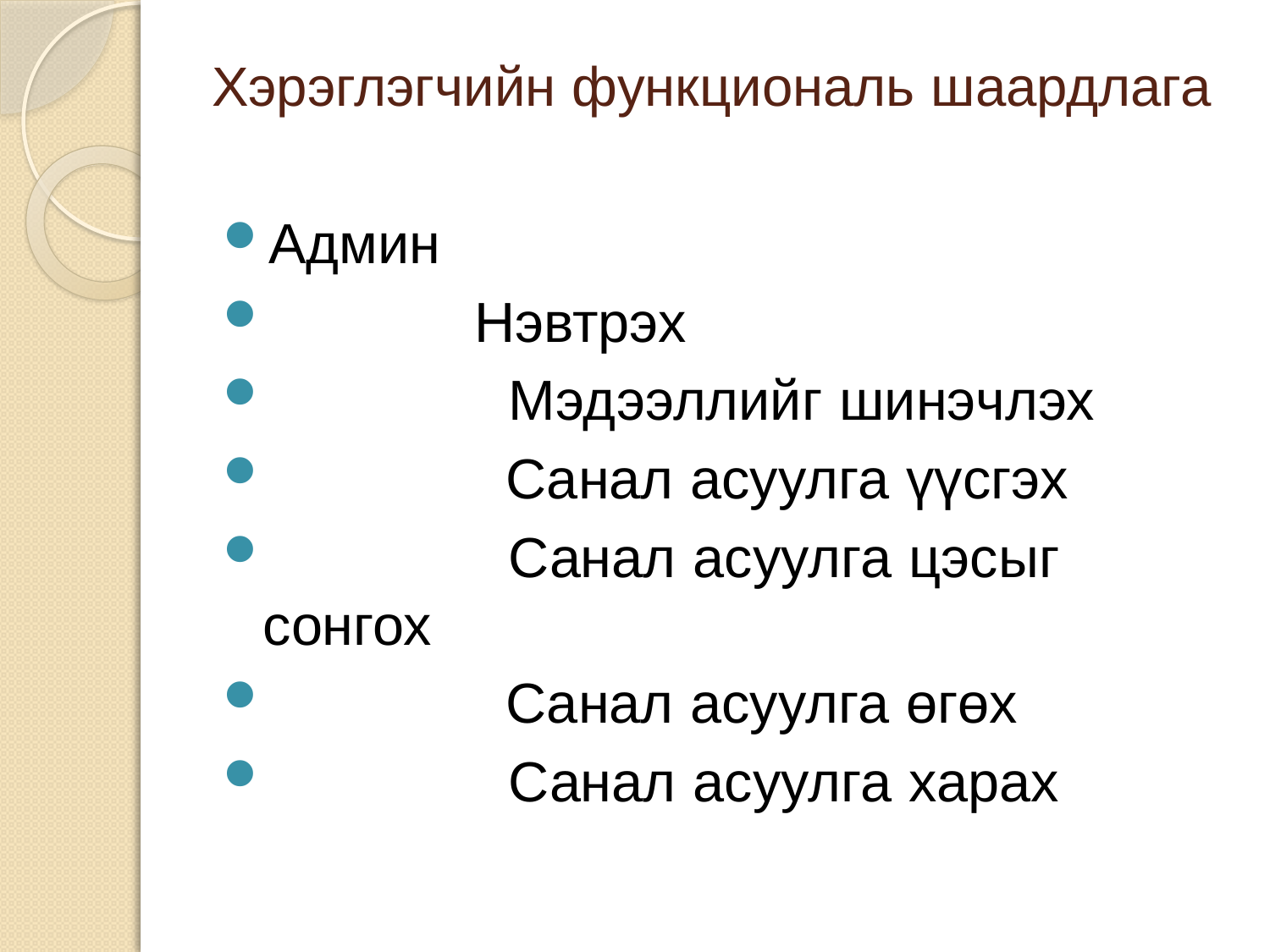

# Хэрэглэгчийн функциональ шаардлага
Админ
	     Нэвтрэх
	       Мэдээллийг шинэчлэх
              Санал асуулга үүсгэх
	       Санал асуулга цэсыг сонгох
              Санал асуулга өгөх
	       Санал асуулга харах